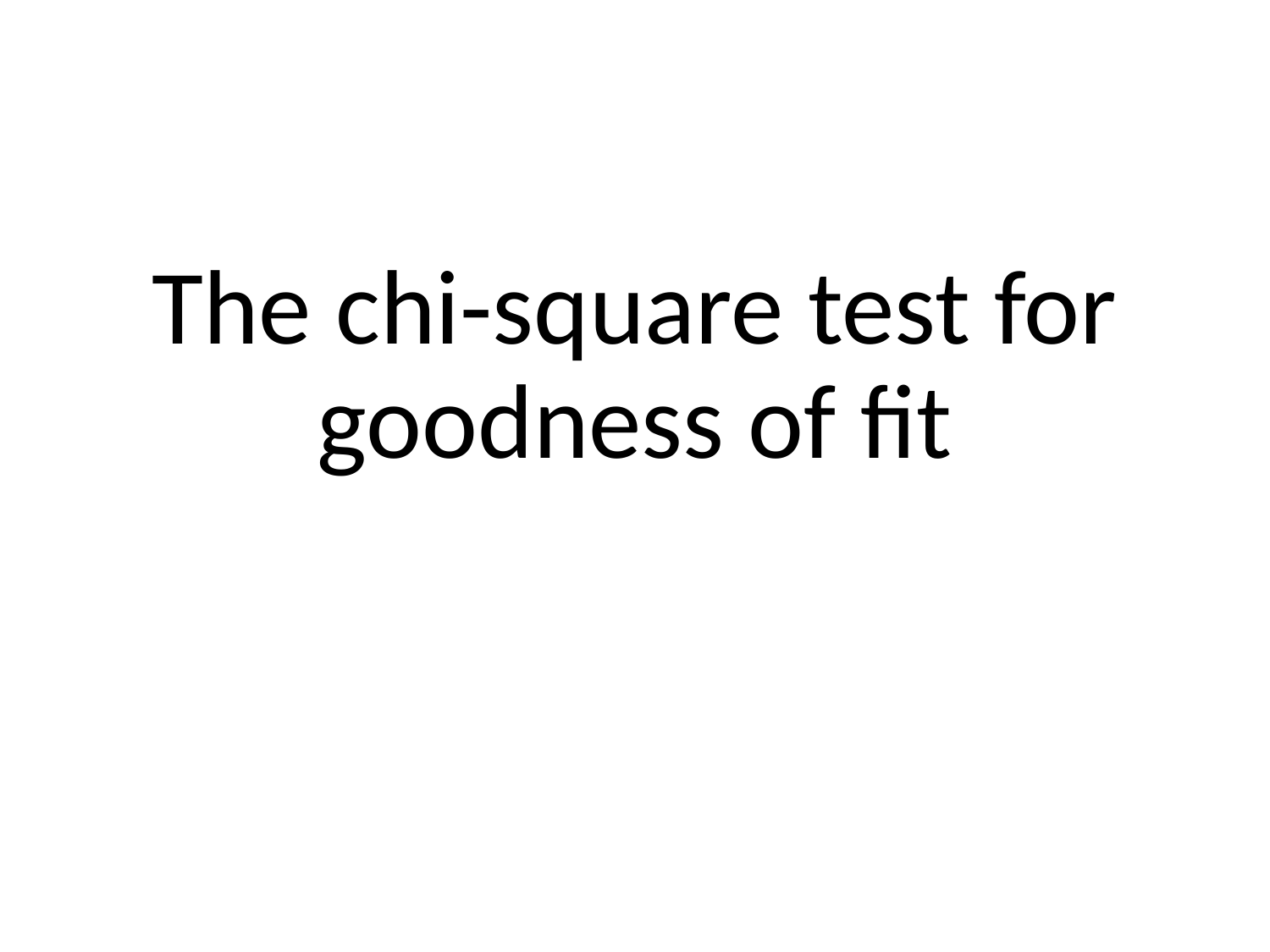

# The chi-square test for goodness of fit